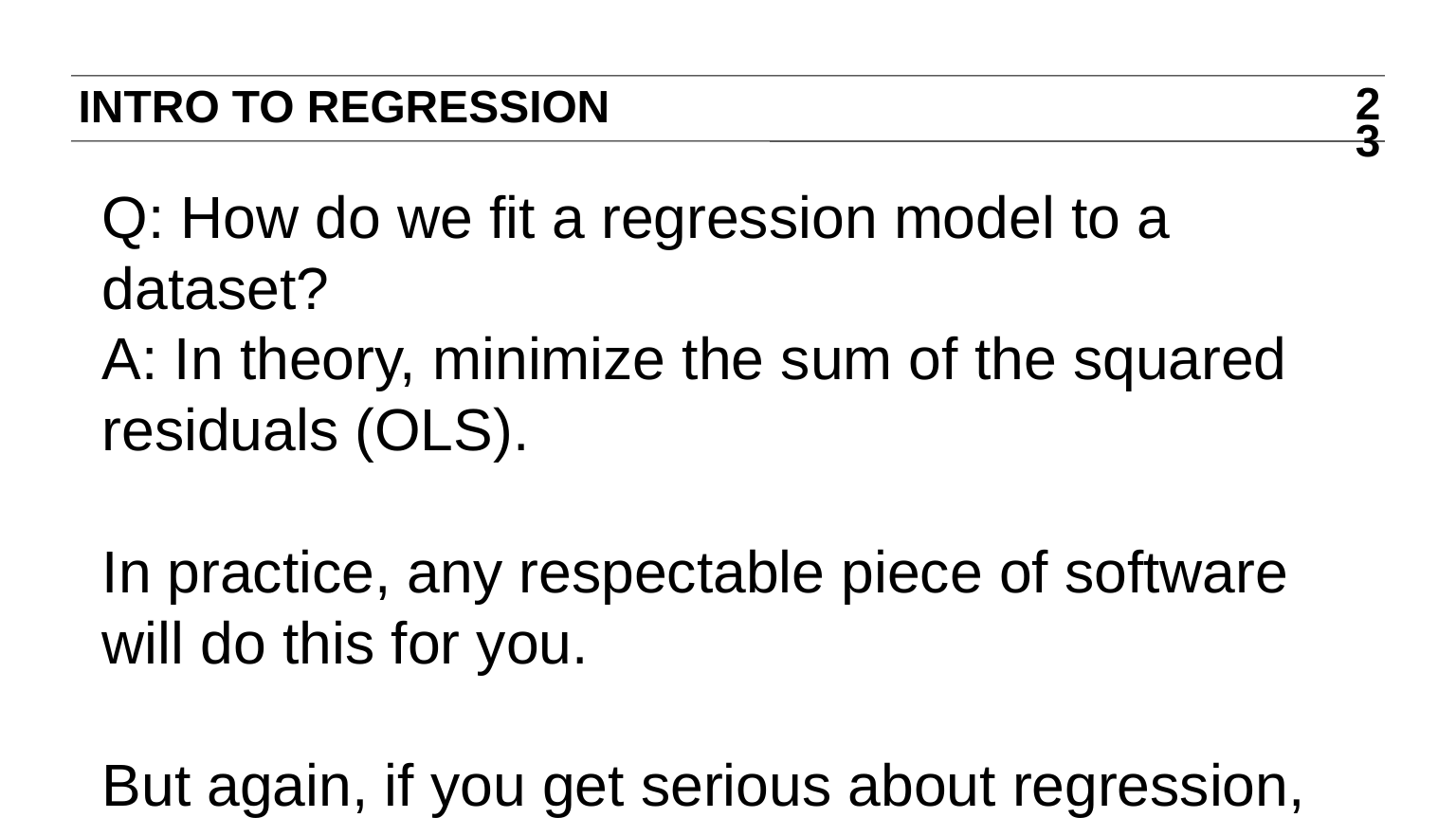

Intro to regression
23
Q: How do we fit a regression model to a dataset?
A: In theory, minimize the sum of the squared residuals (OLS).

In practice, any respectable piece of software will do this for you.

But again, if you get serious about regression, you should learn how this works!